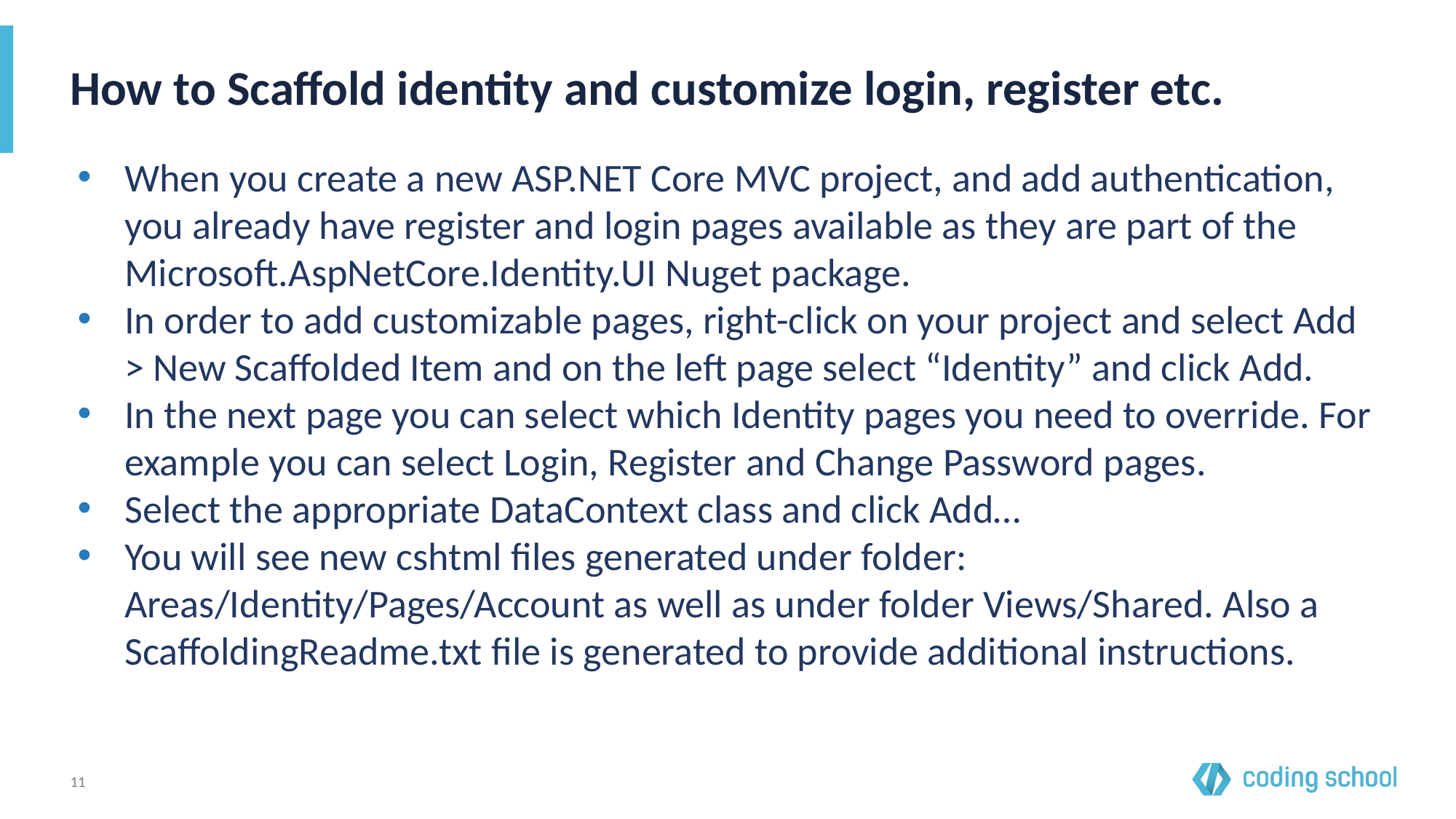

# How to Scaffold identity and customize login, register etc.
When you create a new ASP.NET Core MVC project, and add authentication, you already have register and login pages available as they are part of the Microsoft.AspNetCore.Identity.UI Nuget package.
In order to add customizable pages, right-click on your project and select Add > New Scaffolded Item and on the left page select “Identity” and click Add.
In the next page you can select which Identity pages you need to override. For example you can select Login, Register and Change Password pages.
Select the appropriate DataContext class and click Add…
You will see new cshtml files generated under folder: Areas/Identity/Pages/Account as well as under folder Views/Shared. Also a ScaffoldingReadme.txt file is generated to provide additional instructions.
11